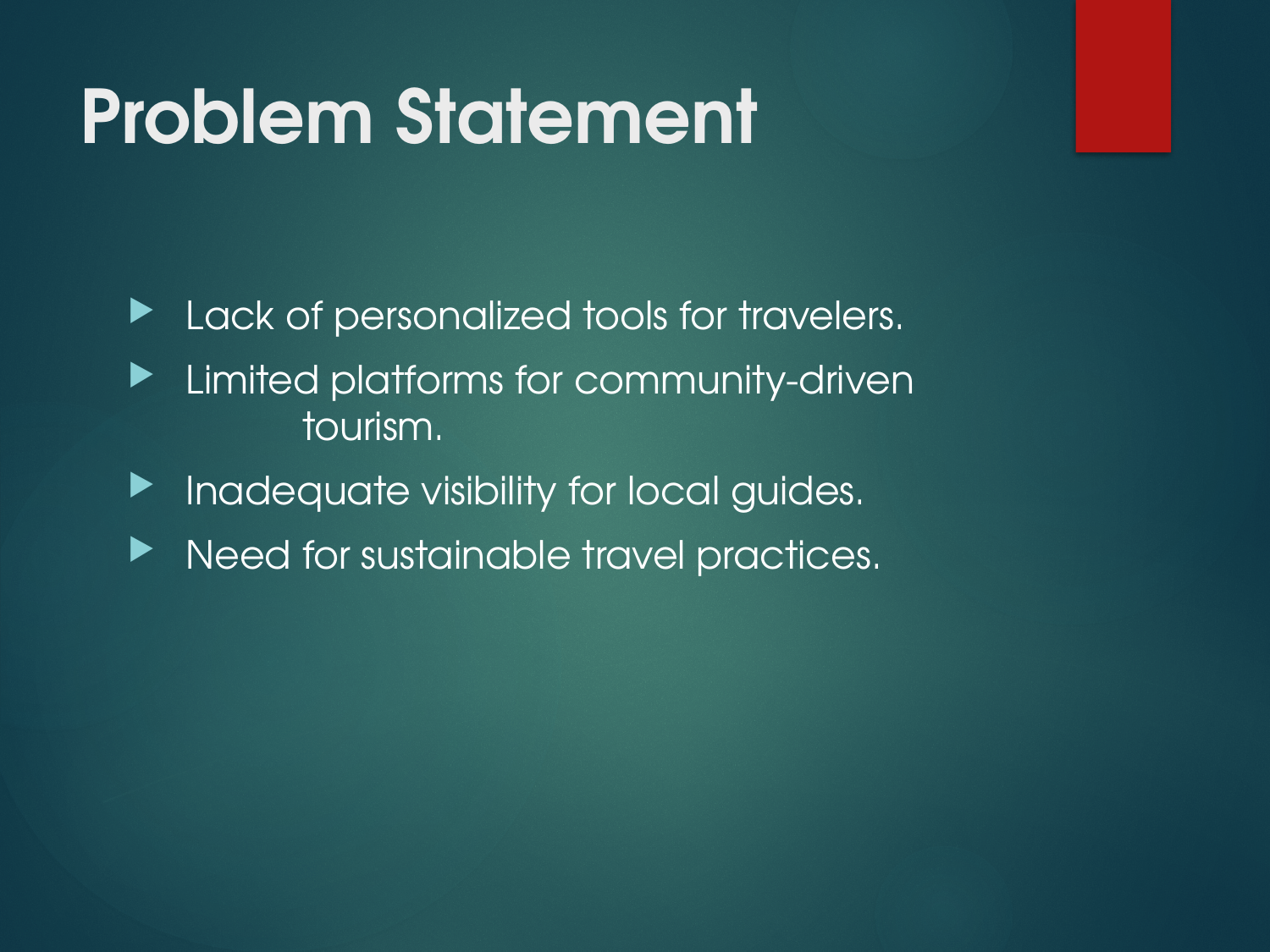

# Problem Statement
 Lack of personalized tools for travelers.
 Limited platforms for community-driven   	tourism.
 Inadequate visibility for local guides.
 Need for sustainable travel practices.